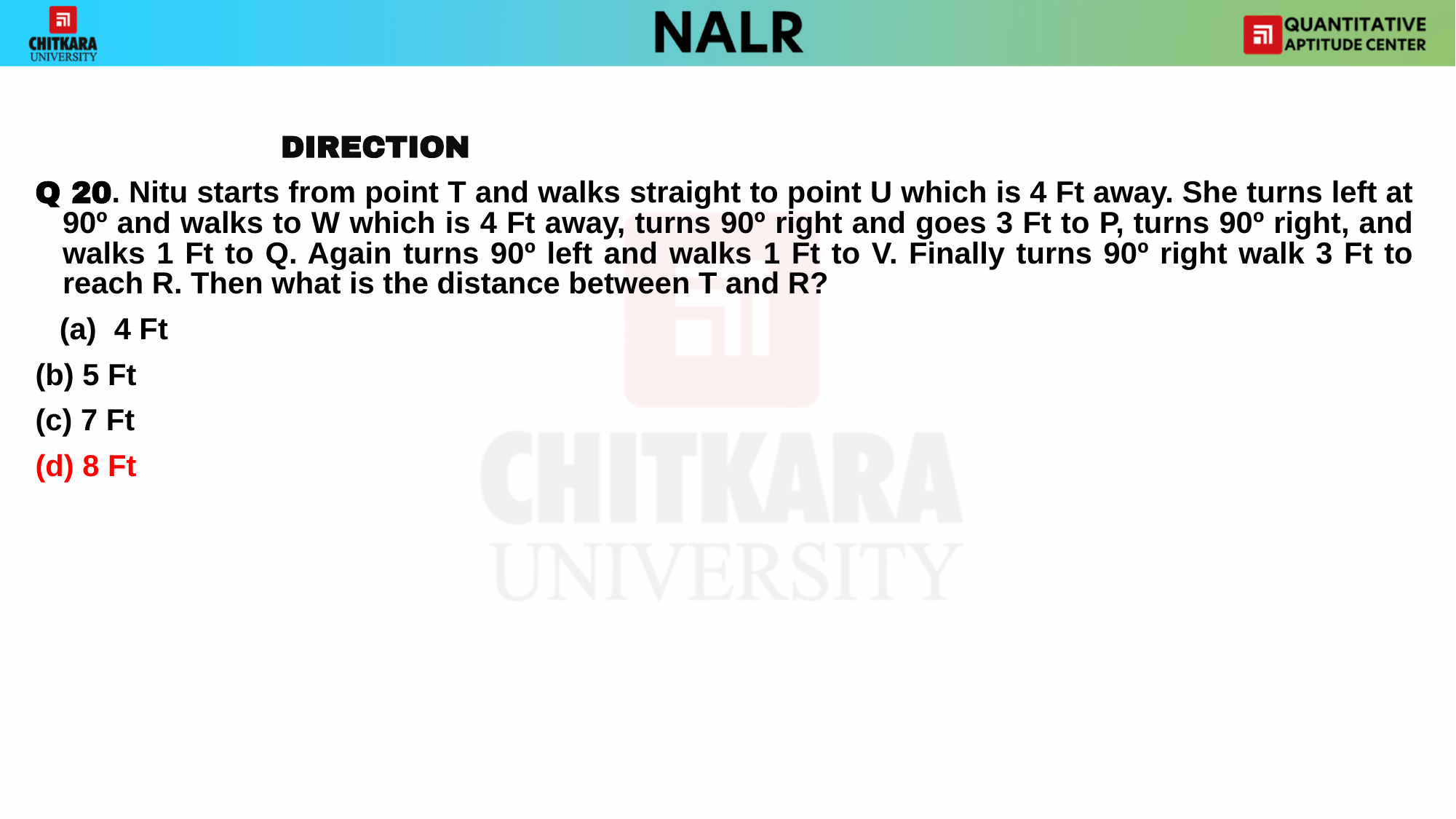

DIRECTION
Q 20. Nitu starts from point T and walks straight to point U which is 4 Ft away. She turns left at 90º and walks to W which is 4 Ft away, turns 90º right and goes 3 Ft to P, turns 90º right, and walks 1 Ft to Q. Again turns 90º left and walks 1 Ft to V. Finally turns 90º right walk 3 Ft to reach R. Then what is the distance between T and R?
4 Ft
(b) 5 Ft
(c) 7 Ft
(d) 8 Ft